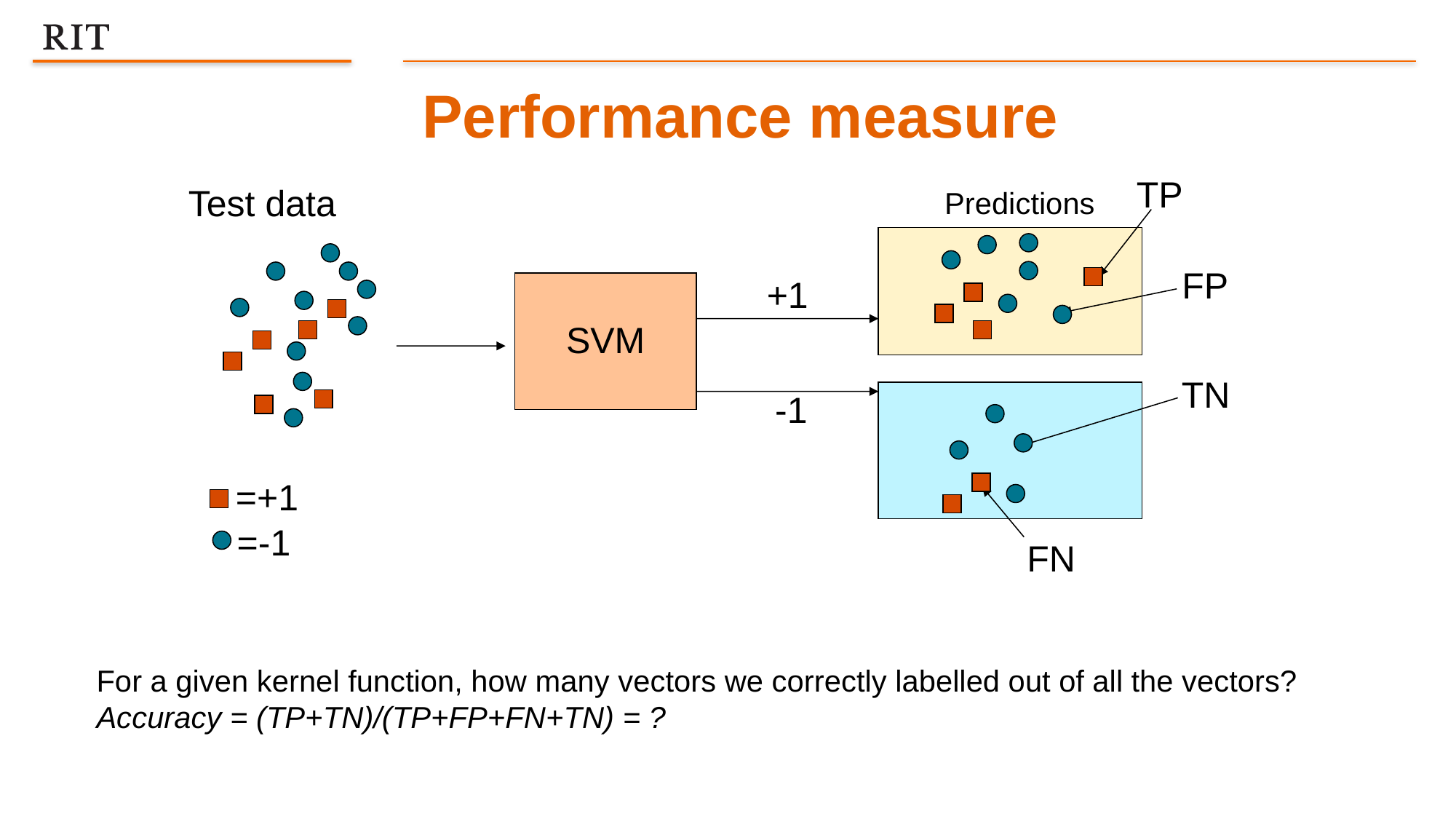

Performance measure
TP
Test data
Predictions

FP

+1
SVM

TN

-1

=+1

=-1

FN
For a given kernel function, how many vectors we correctly labelled out of all the vectors?
Accuracy = (TP+TN)/(TP+FP+FN+TN) = ?